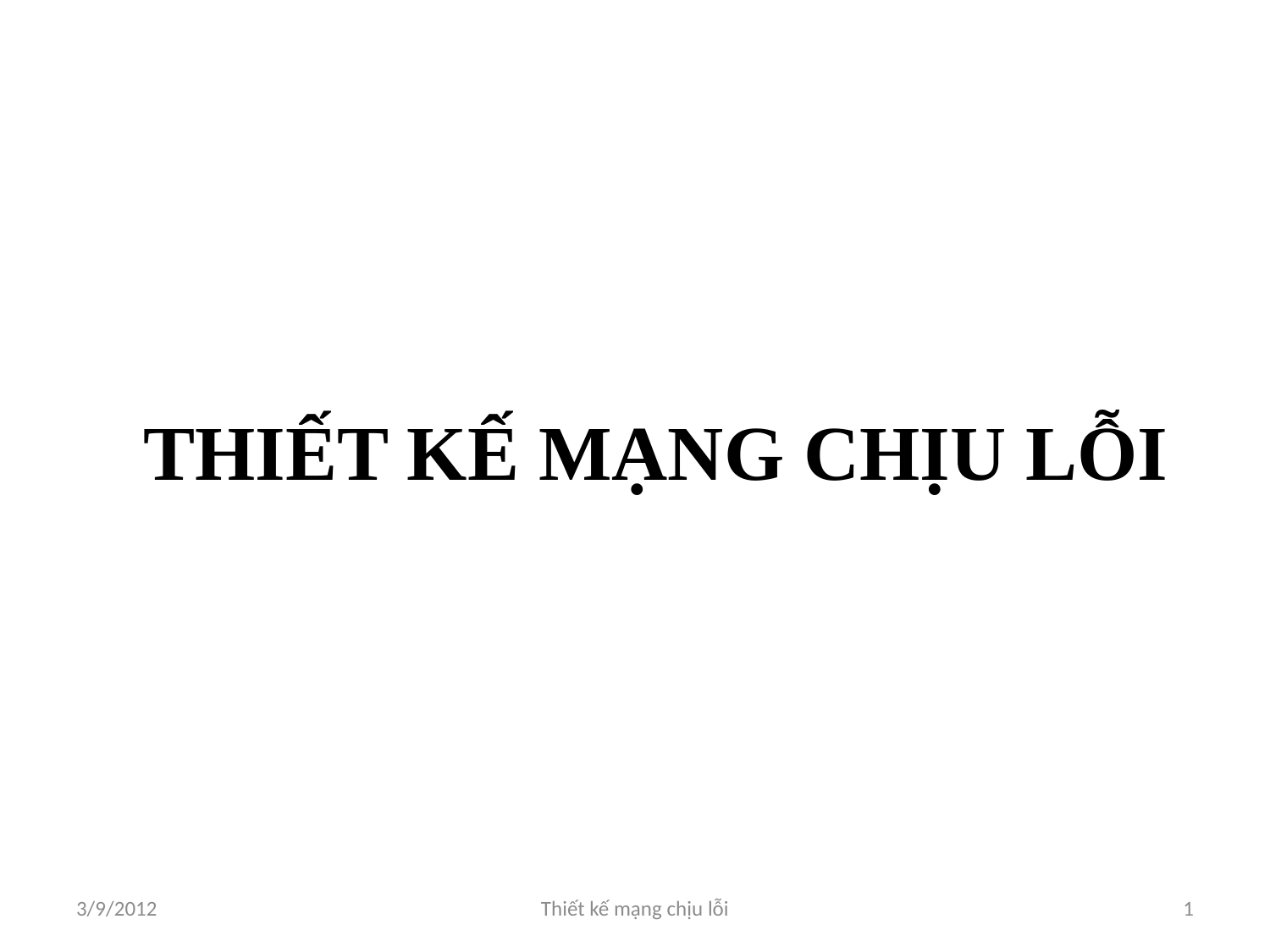

# THIẾT KẾ MẠNG CHỊU LỖI
3/9/2012
Thiết kế mạng chịu lỗi
1